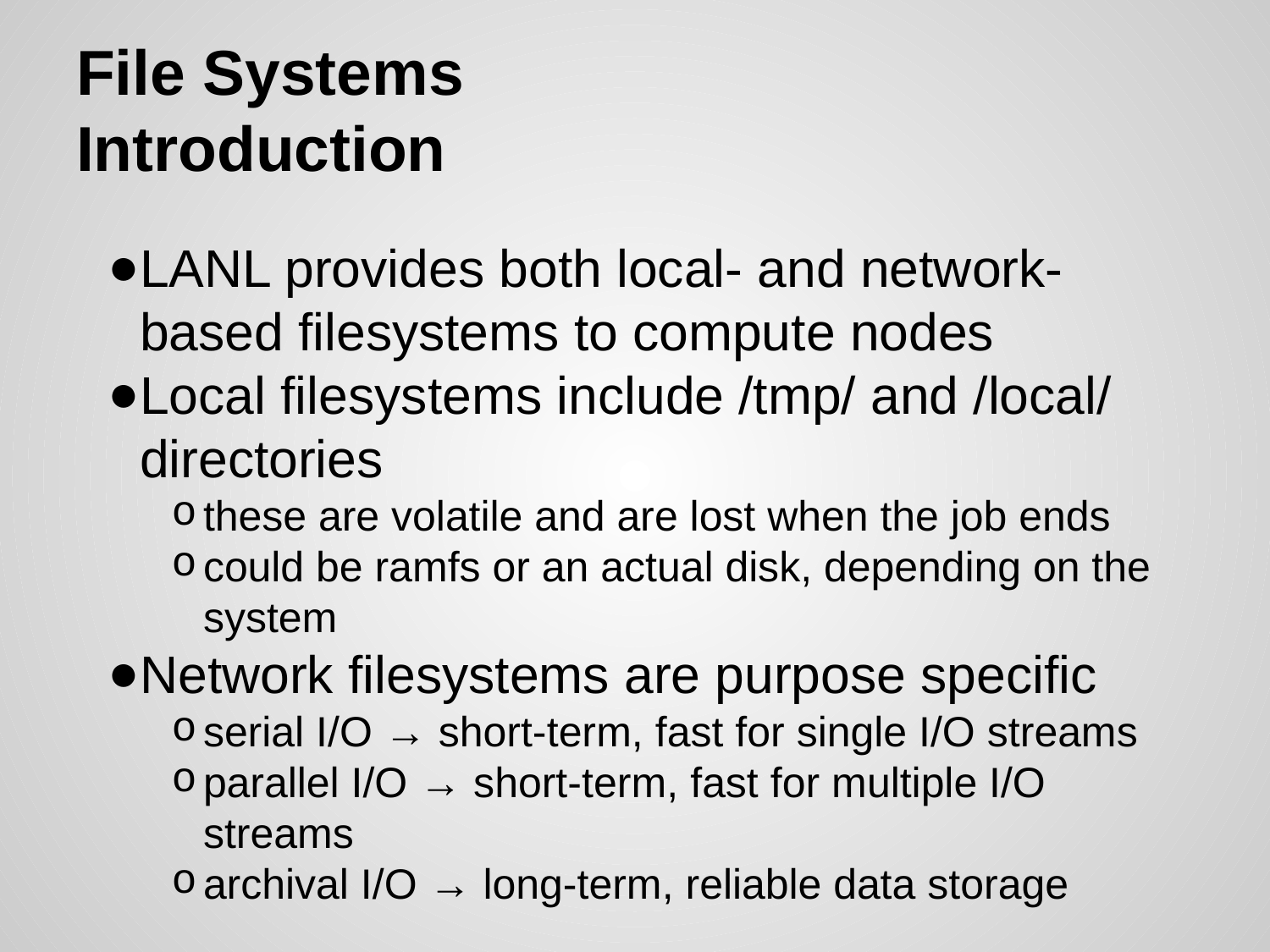

# File Systems
Introduction
LANL provides both local- and network- based filesystems to compute nodes
Local filesystems include /tmp/ and /local/ directories
these are volatile and are lost when the job ends
could be ramfs or an actual disk, depending on the system
Network filesystems are purpose specific
serial I/O → short-term, fast for single I/O streams
parallel I/O → short-term, fast for multiple I/O streams
archival I/O → long-term, reliable data storage